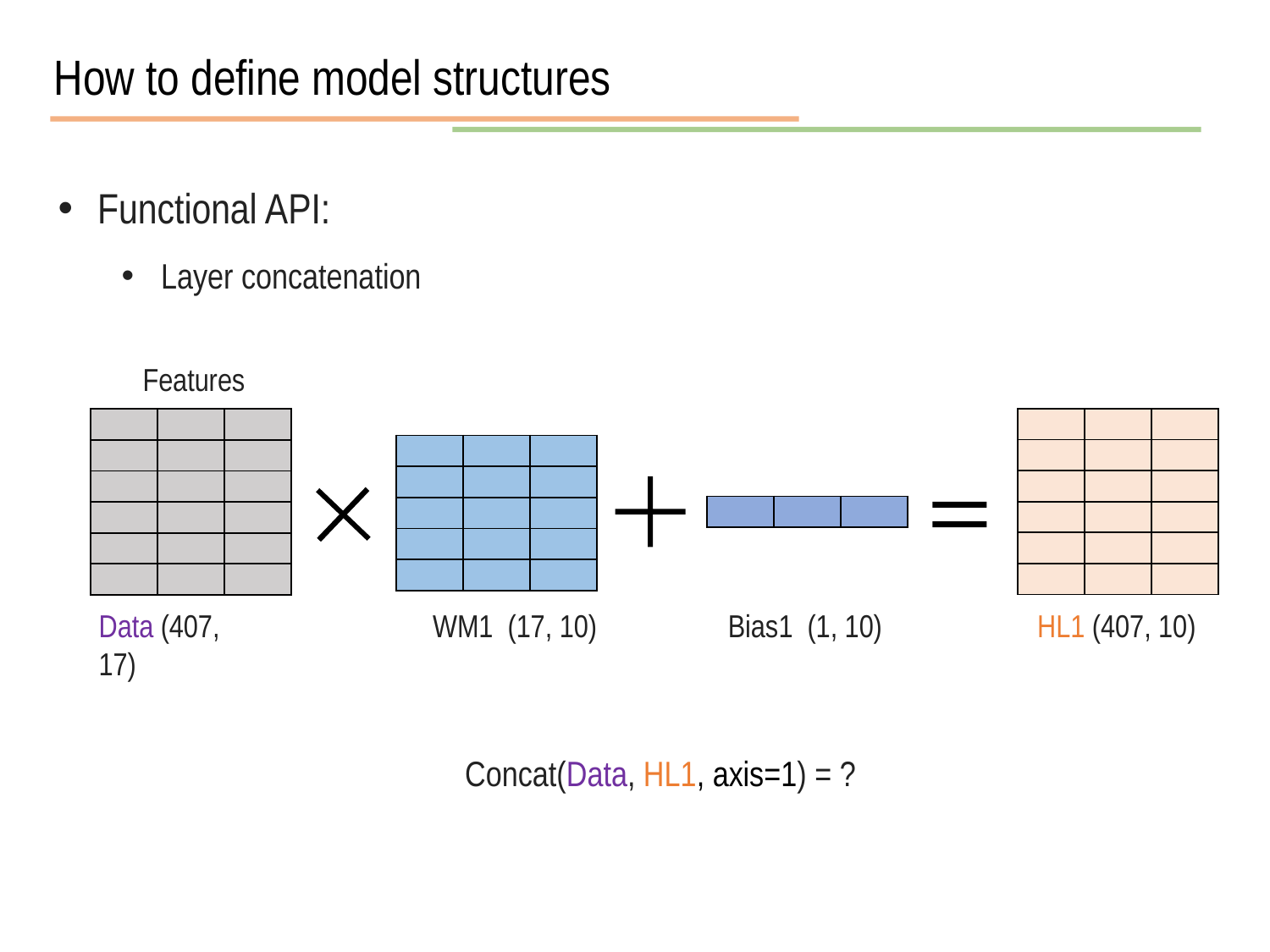

How to define model structures
Functional API:
Layer concatenation
Features
|  |  |  |
| --- | --- | --- |
|  |  |  |
|  |  |  |
|  |  |  |
|  |  |  |
|  |  |  |
|  |  |  |
| --- | --- | --- |
|  |  |  |
|  |  |  |
|  |  |  |
|  |  |  |
|  |  |  |
|  |  |  |
| --- | --- | --- |
|  |  |  |
|  |  |  |
|  |  |  |
|  |  |  |

|  |  |  |
| --- | --- | --- |

Data (407, 17)
WM1  (17, 10)
Bias1  (1, 10)
HL1 (407, 10)
Concat(Data, HL1, axis=1) = ?